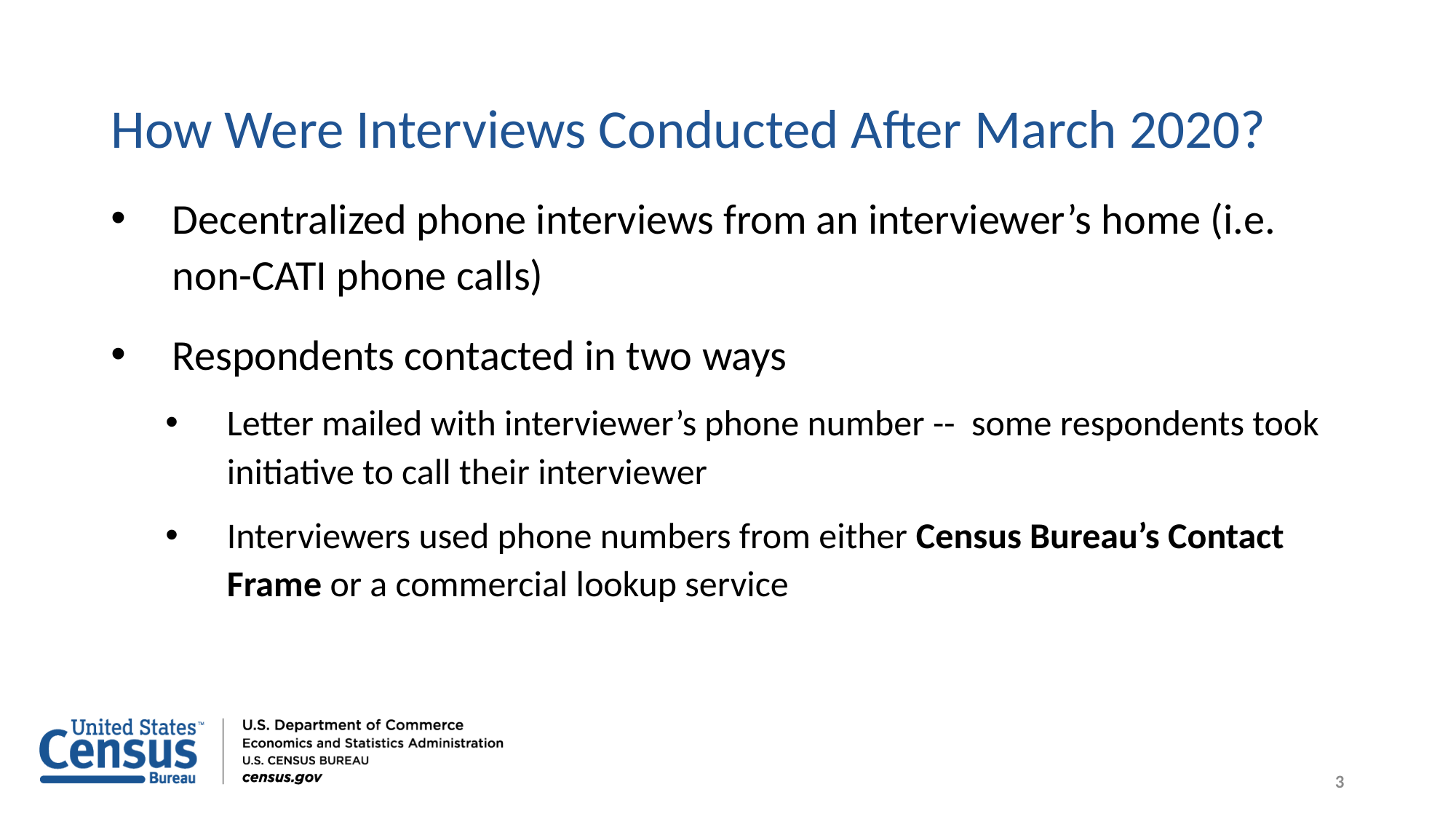

# How Were Interviews Conducted After March 2020?
Decentralized phone interviews from an interviewer’s home (i.e. non-CATI phone calls)
Respondents contacted in two ways
Letter mailed with interviewer’s phone number --  some respondents took initiative to call their interviewer
Interviewers used phone numbers from either Census Bureau’s Contact Frame or a commercial lookup service

3